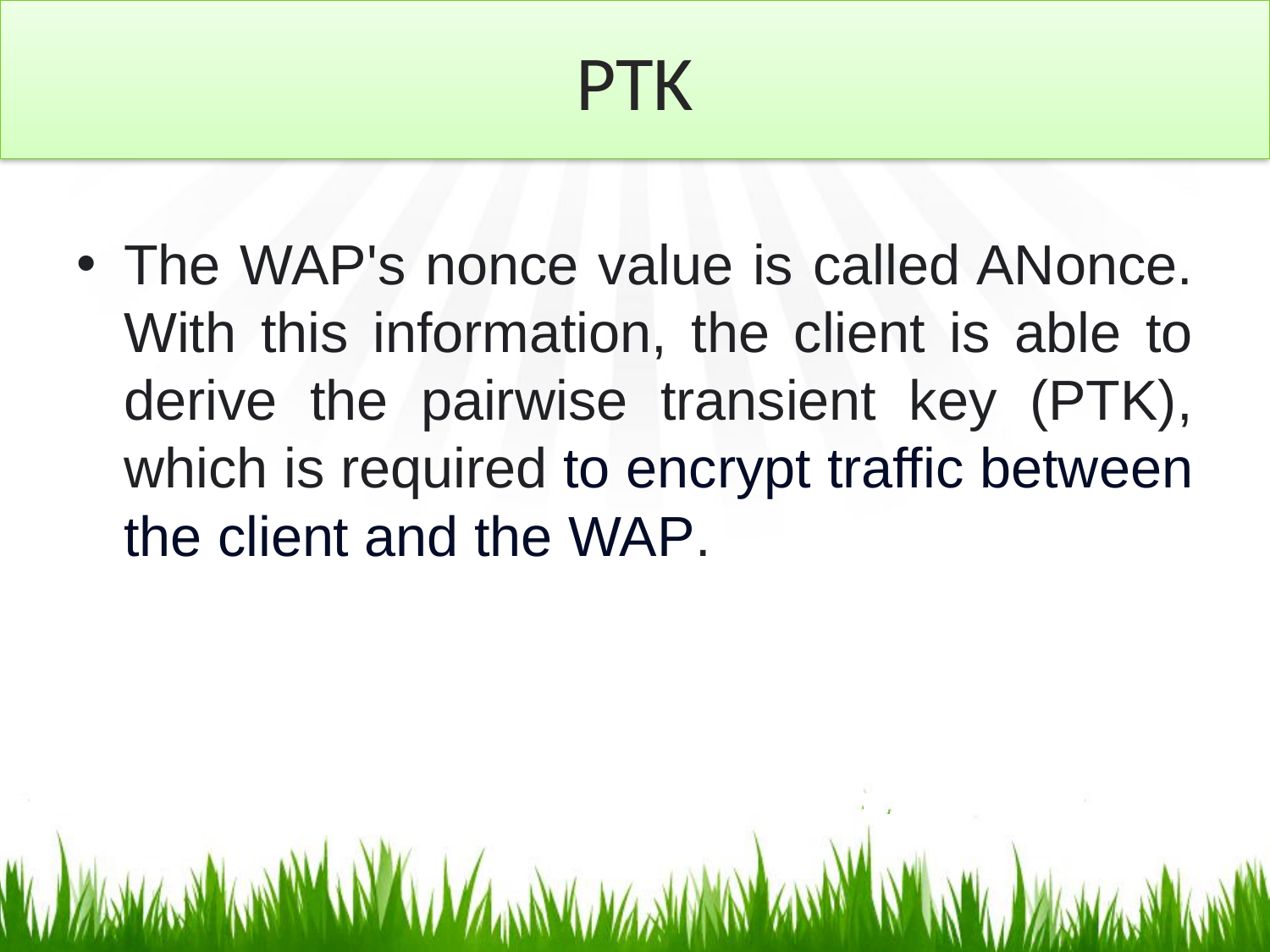

# PTK
The WAP's nonce value is called ANonce. With this information, the client is able to derive the pairwise transient key (PTK), which is required to encrypt traffic between the client and the WAP.